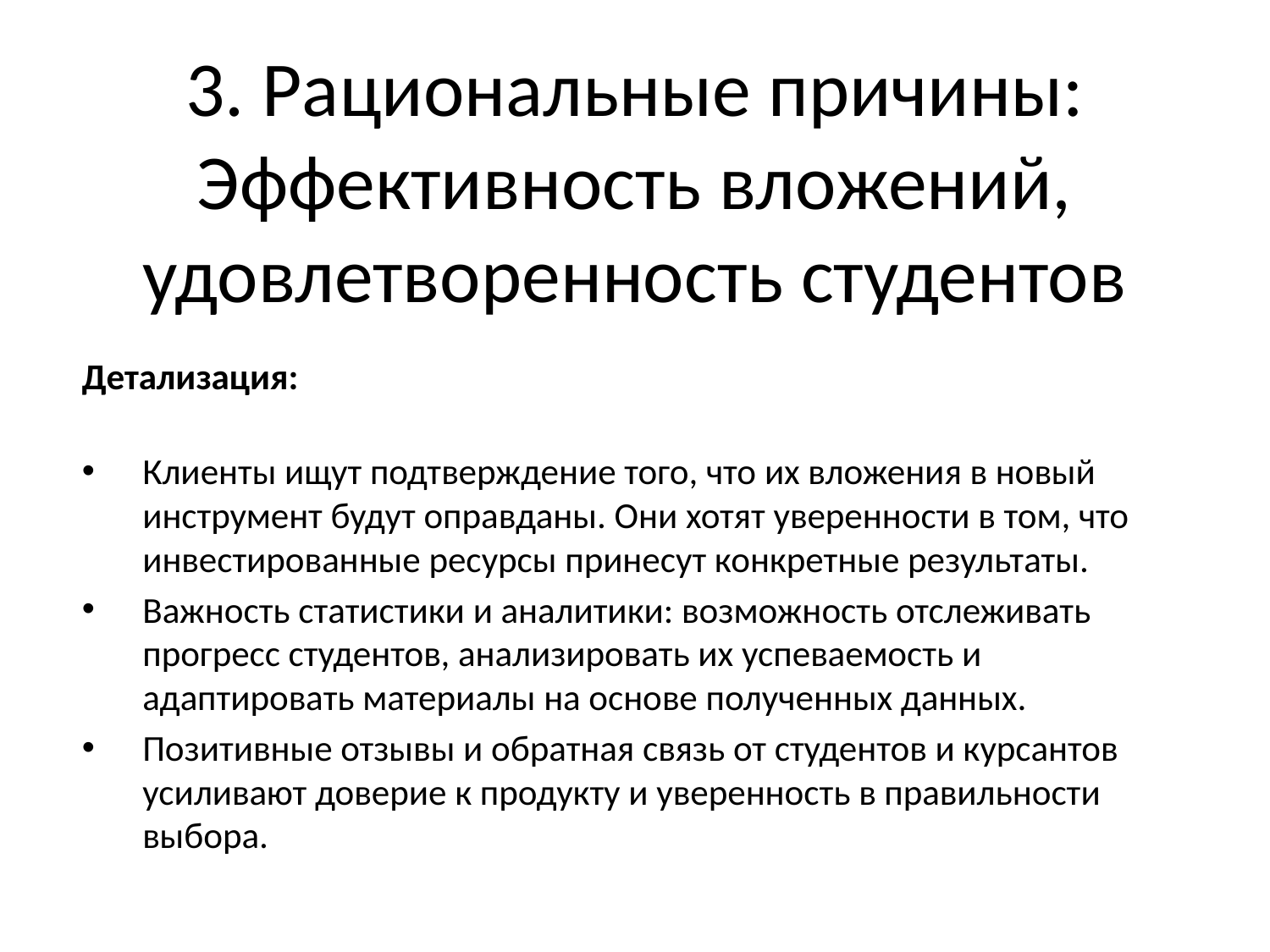

# 3. Рациональные причины: Эффективность вложений, удовлетворенность студентов

Детализация:

Клиенты ищут подтверждение того, что их вложения в новый инструмент будут оправданы. Они хотят уверенности в том, что инвестированные ресурсы принесут конкретные результаты.
Важность статистики и аналитики: возможность отслеживать прогресс студентов, анализировать их успеваемость и адаптировать материалы на основе полученных данных.
Позитивные отзывы и обратная связь от студентов и курсантов усиливают доверие к продукту и уверенность в правильности выбора.